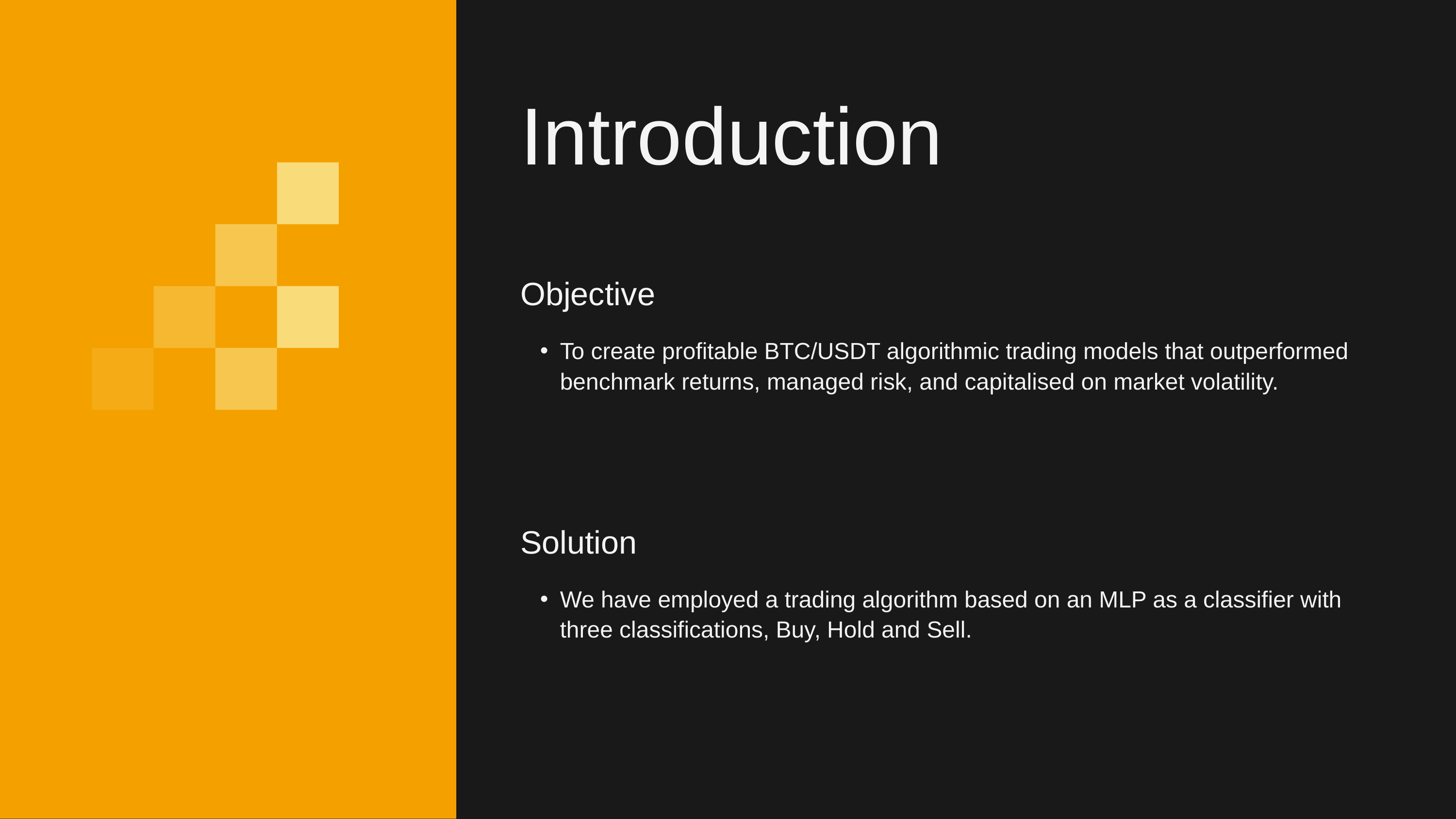

Introduction

Objective
To create profitable BTC/USDT algorithmic trading models that outperformed benchmark returns, managed risk, and capitalised on market volatility.

Solution
We have employed a trading algorithm based on an MLP as a classifier with three classifications, Buy, Hold and Sell.